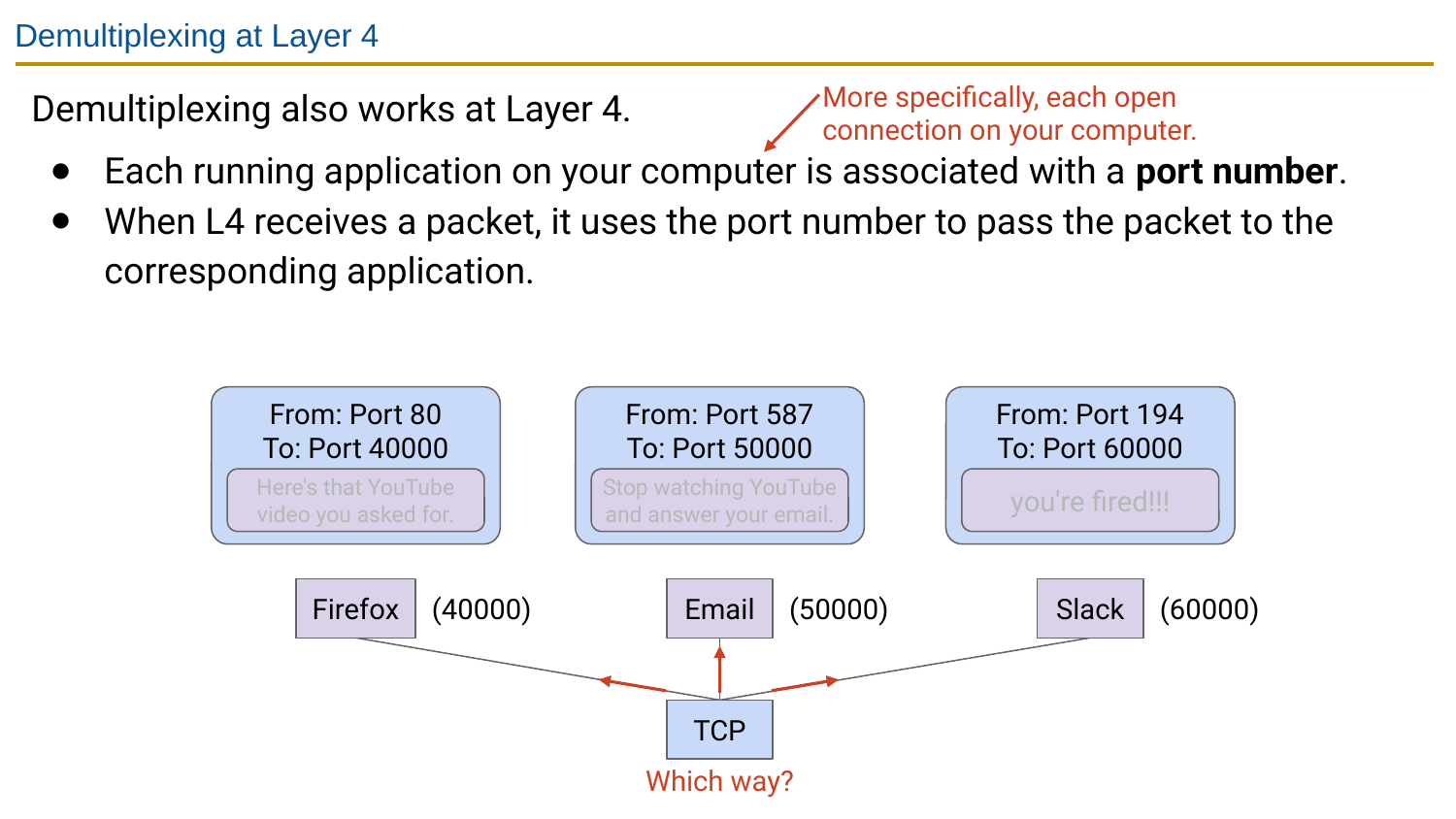

# Demultiplexing at Layer 4
Demultiplexing also works at Layer 4.
Each running application on your computer is associated with a port number.
When L4 receives a packet, it uses the port number to pass the packet to the corresponding application.

More specifically, each open connection on your computer.
From: Port 80
To: Port 40000
From: Port 587
To: Port 50000
From: Port 194
To: Port 60000
Here's that YouTube video you asked for.
Stop watching YouTube and answer your email.
you're fired!!!
Email
Slack
Firefox
(40000)
(50000)
(60000)
TCP
Which way?